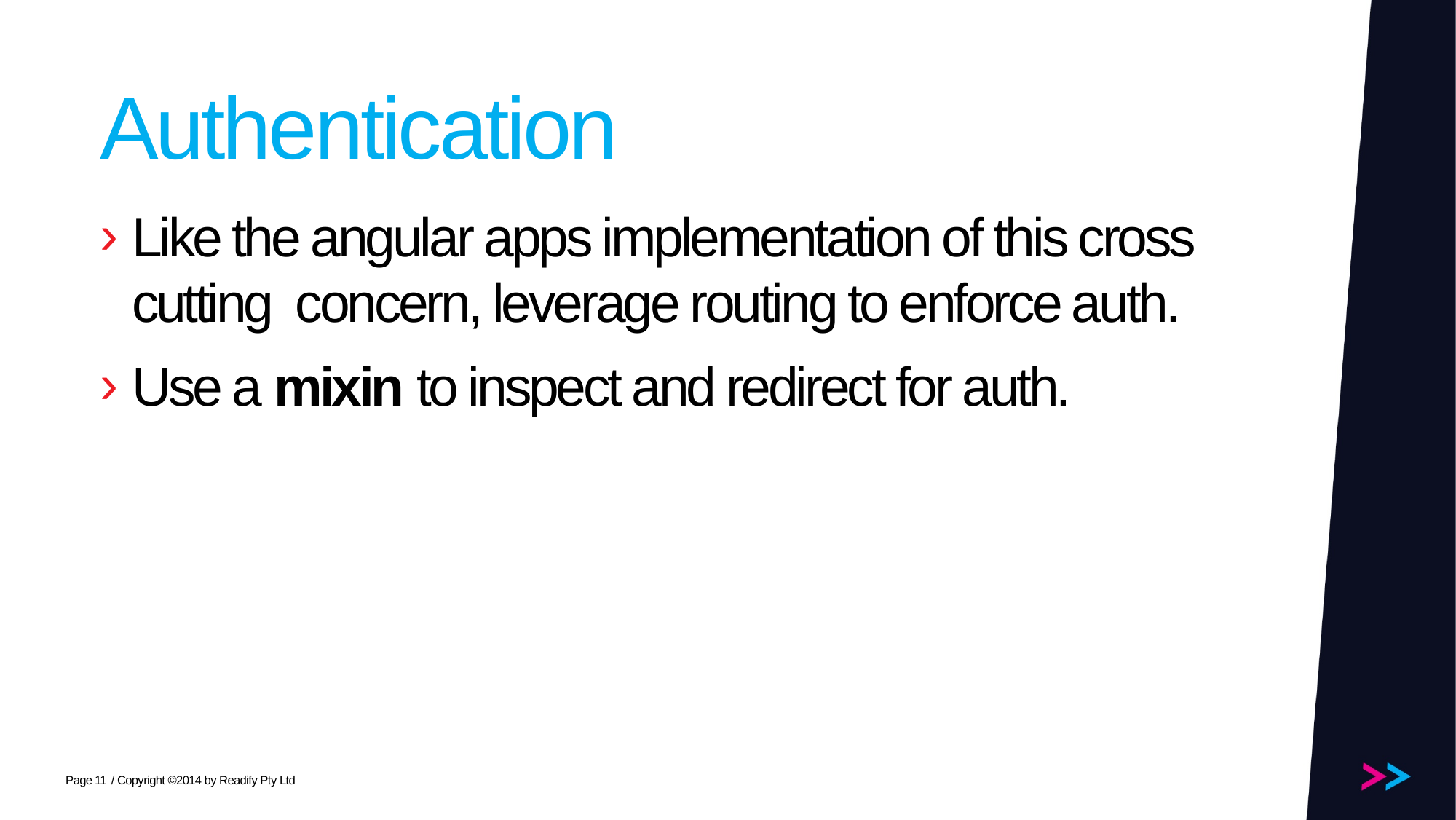

# Authentication
Like the angular apps implementation of this cross cutting  concern, leverage routing to enforce auth.
Use a mixin to inspect and redirect for auth.

11
/ Copyright ©2014 by Readify Pty Ltd